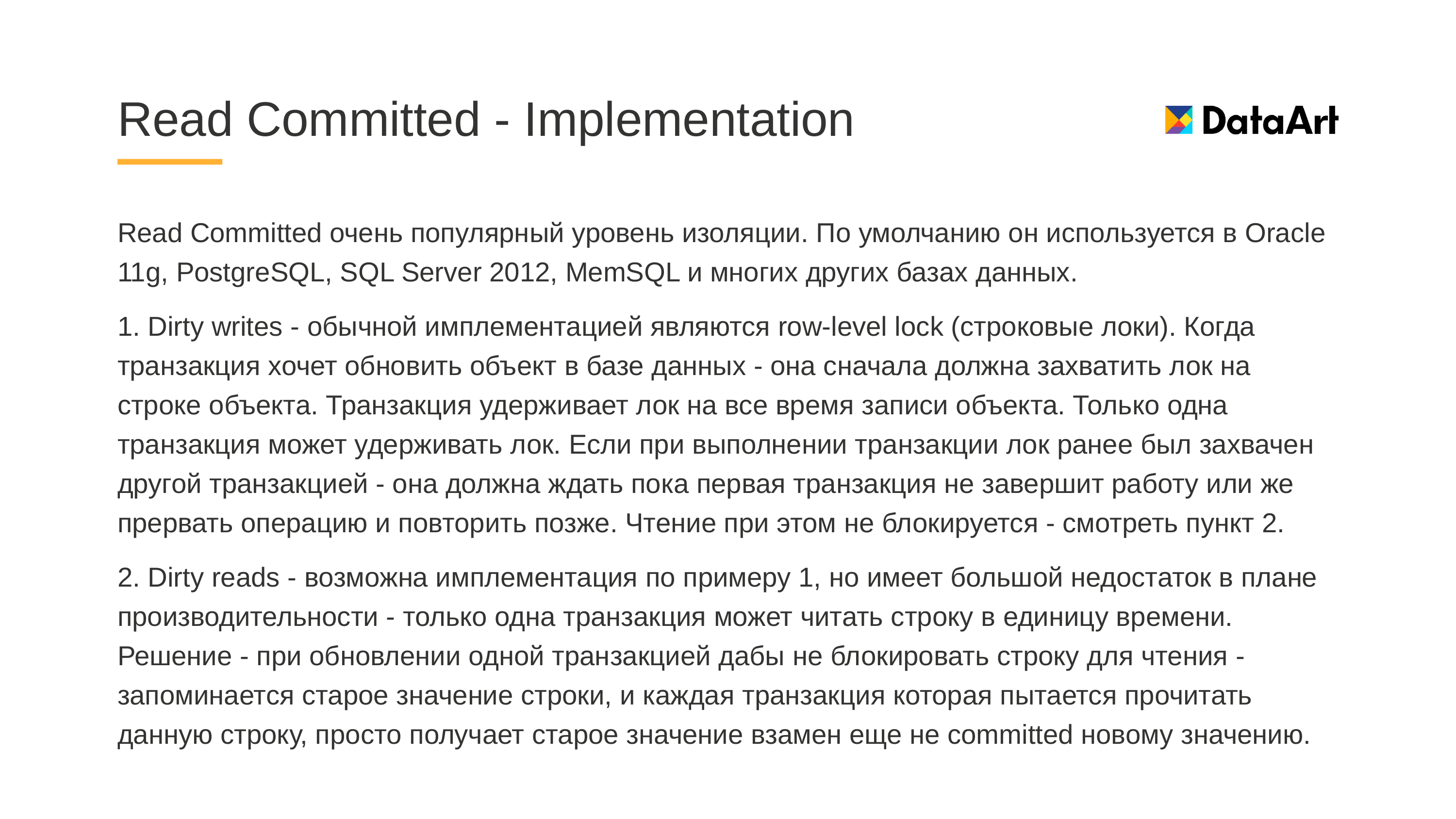

# Read Committed - Implementation
Read Committed очень популярный уровень изоляции. По умолчанию он используется в Oracle 11g, PostgreSQL, SQL Server 2012, MemSQL и многих других базах данных.
1. Dirty writes - обычной имплементацией являются row-level lock (строковые локи). Когда транзакция хочет обновить объект в базе данных - она сначала должна захватить лок на строке объекта. Транзакция удерживает лок на все время записи объекта. Только одна транзакция может удерживать лок. Если при выполнении транзакции лок ранее был захвачен другой транзакцией - она должна ждать пока первая транзакция не завершит работу или же прервать операцию и повторить позже. Чтение при этом не блокируется - смотреть пункт 2.
2. Dirty reads - возможна имплементация по примеру 1, но имеет большой недостаток в плане производительности - только одна транзакция может читать строку в единицу времени. Решение - при обновлении одной транзакцией дабы не блокировать строку для чтения - запоминается старое значение строки, и каждая транзакция которая пытается прочитать данную строку, просто получает старое значение взамен еще не committed новому значению.